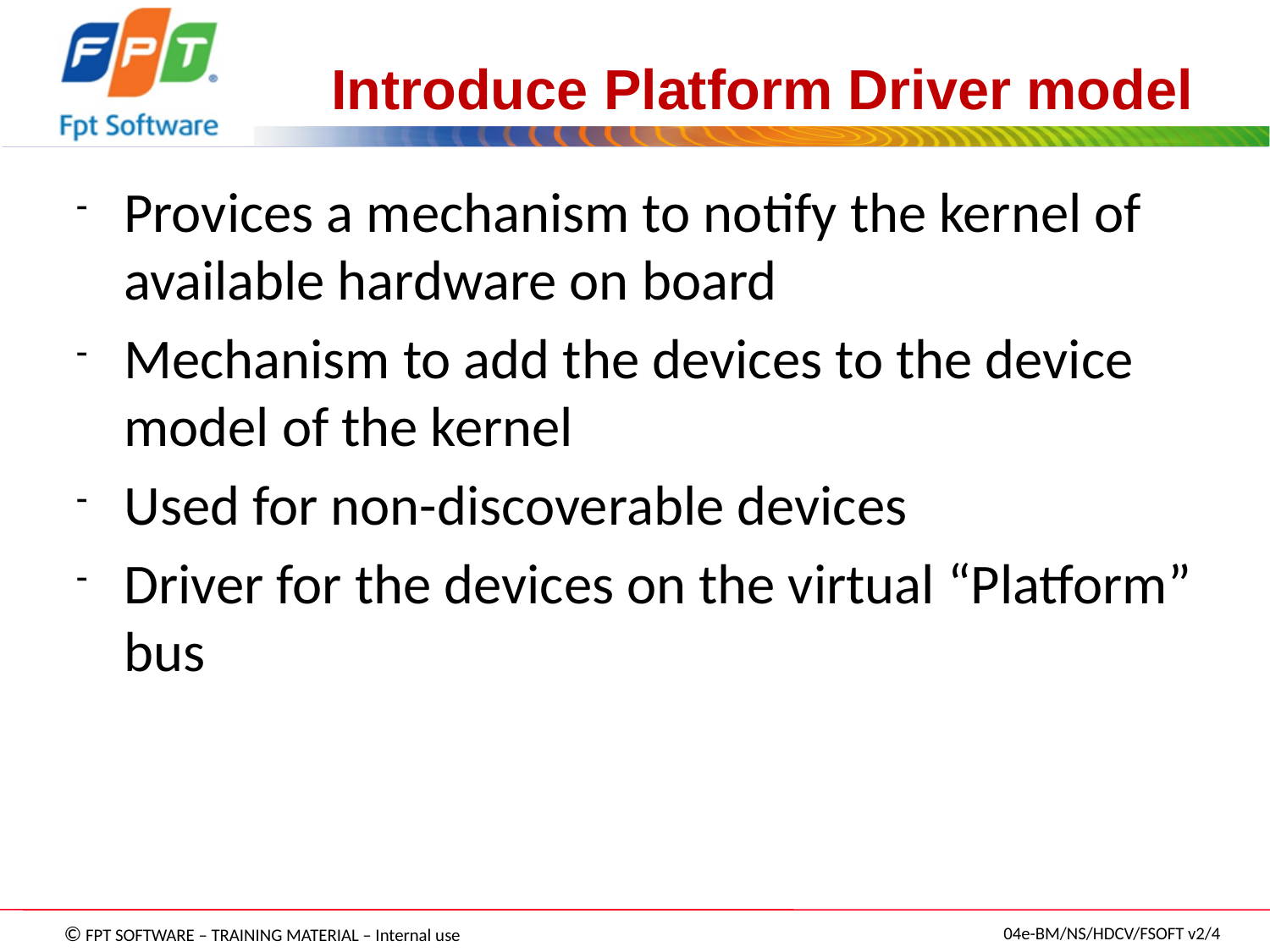

# Introduce Platform Driver model
Provices a mechanism to notify the kernel of available hardware on board
Mechanism to add the devices to the device model of the kernel
Used for non-discoverable devices
Driver for the devices on the virtual “Platform” bus